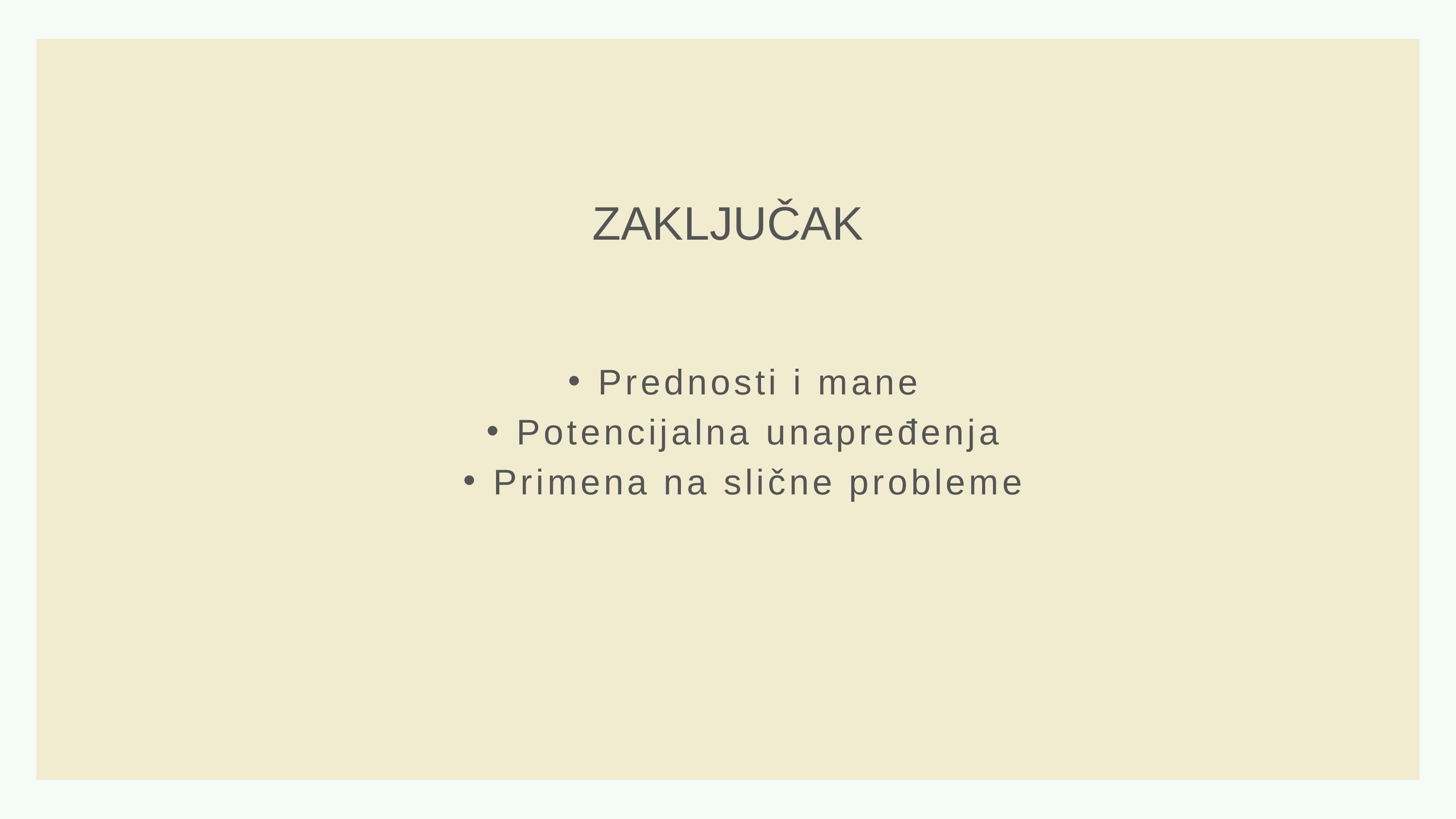

ZAKLJUČAK
Prednosti i mane
Potencijalna unapređenja
Primena na slične probleme